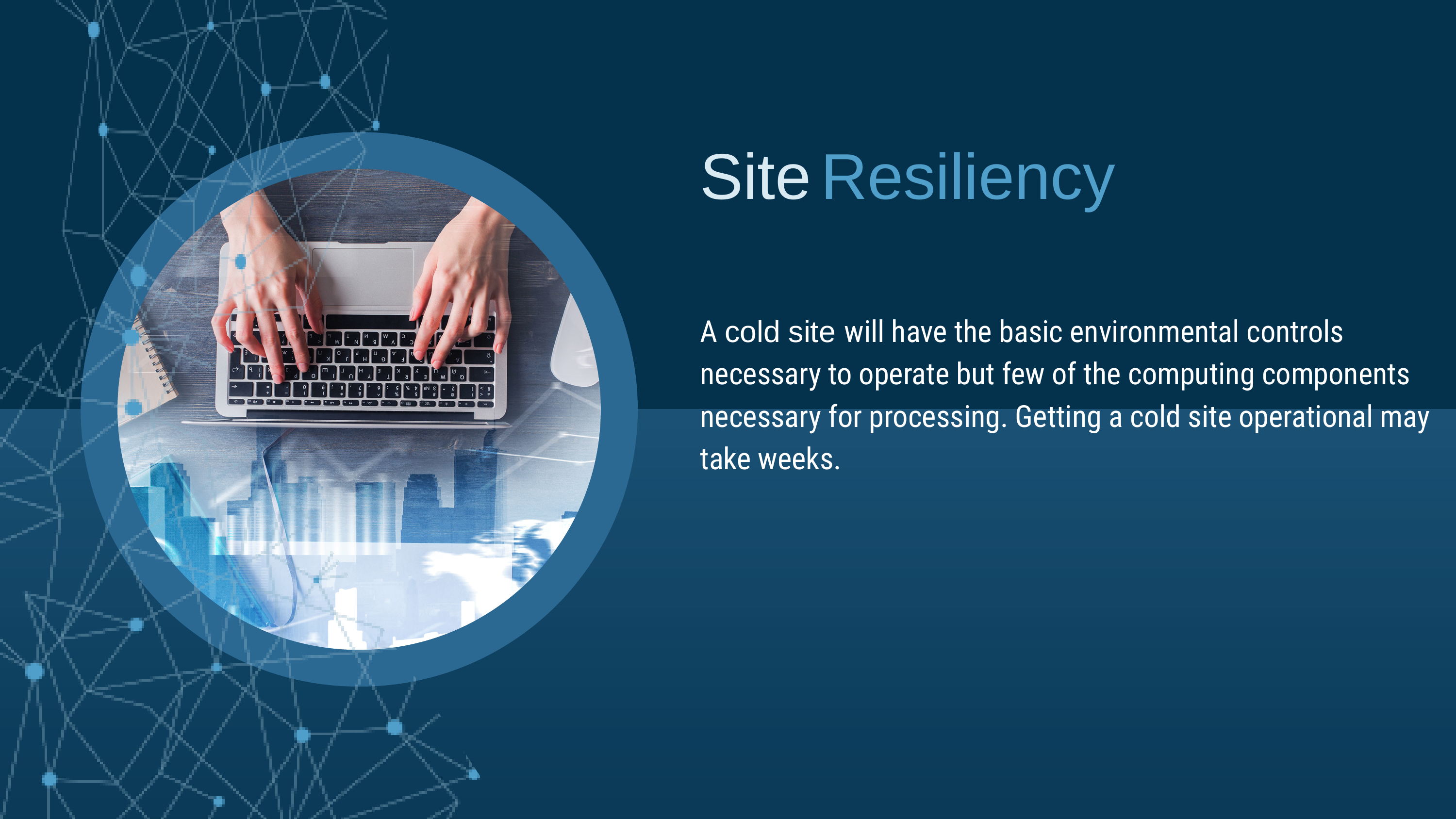

Site
Resiliency

A cold site will have the basic environmental controls necessary to operate but few of the computing components necessary for processing. Getting a cold site operational may take weeks.